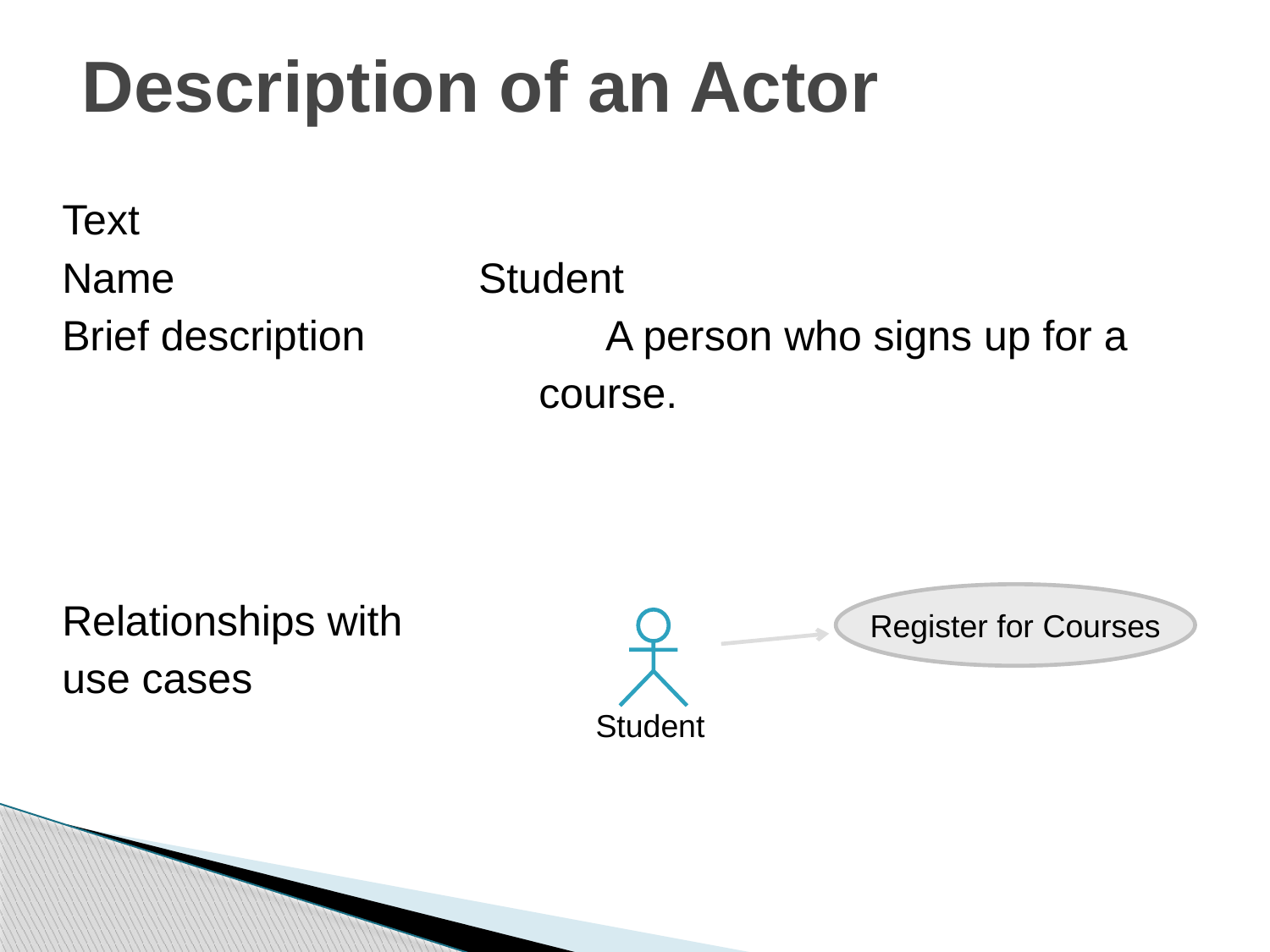

# Description of an Actor
Text
Name			Student
Brief description		A person who signs up for a
　 　 　 　 　 　 　 　 　 course.

Relationships with
use cases

Register for Courses

Student